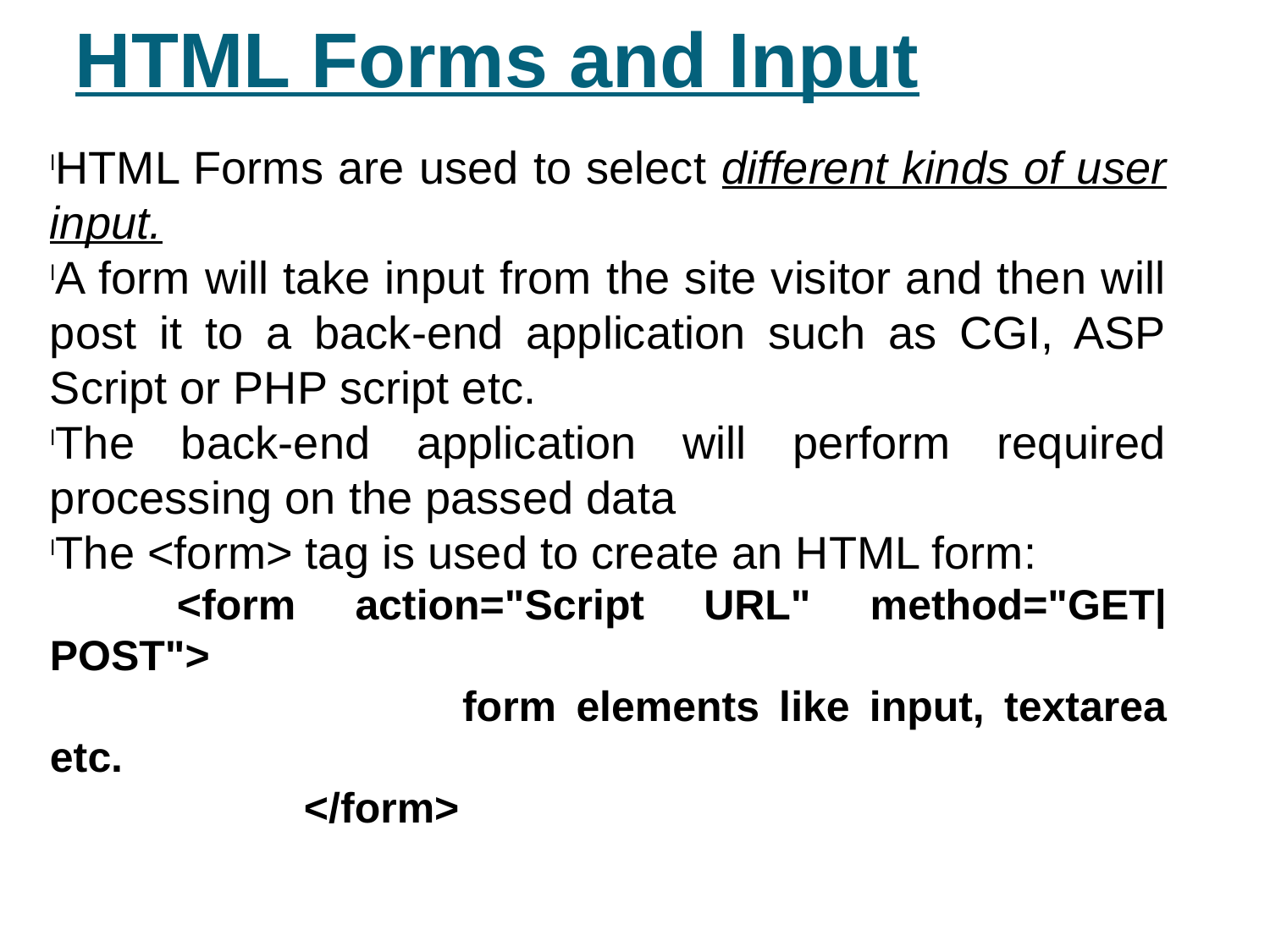

HTML Forms and Input

HTML Forms are used to select different kinds of user input.
A form will take input from the site visitor and then will post it to a back-end application such as CGI, ASP Script or PHP script etc.
The back-end application will perform required processing on the passed data
The <form> tag is used to create an HTML form:
	<form action="Script URL" method="GET|POST">
    			form elements like input, textarea etc.
		</form>